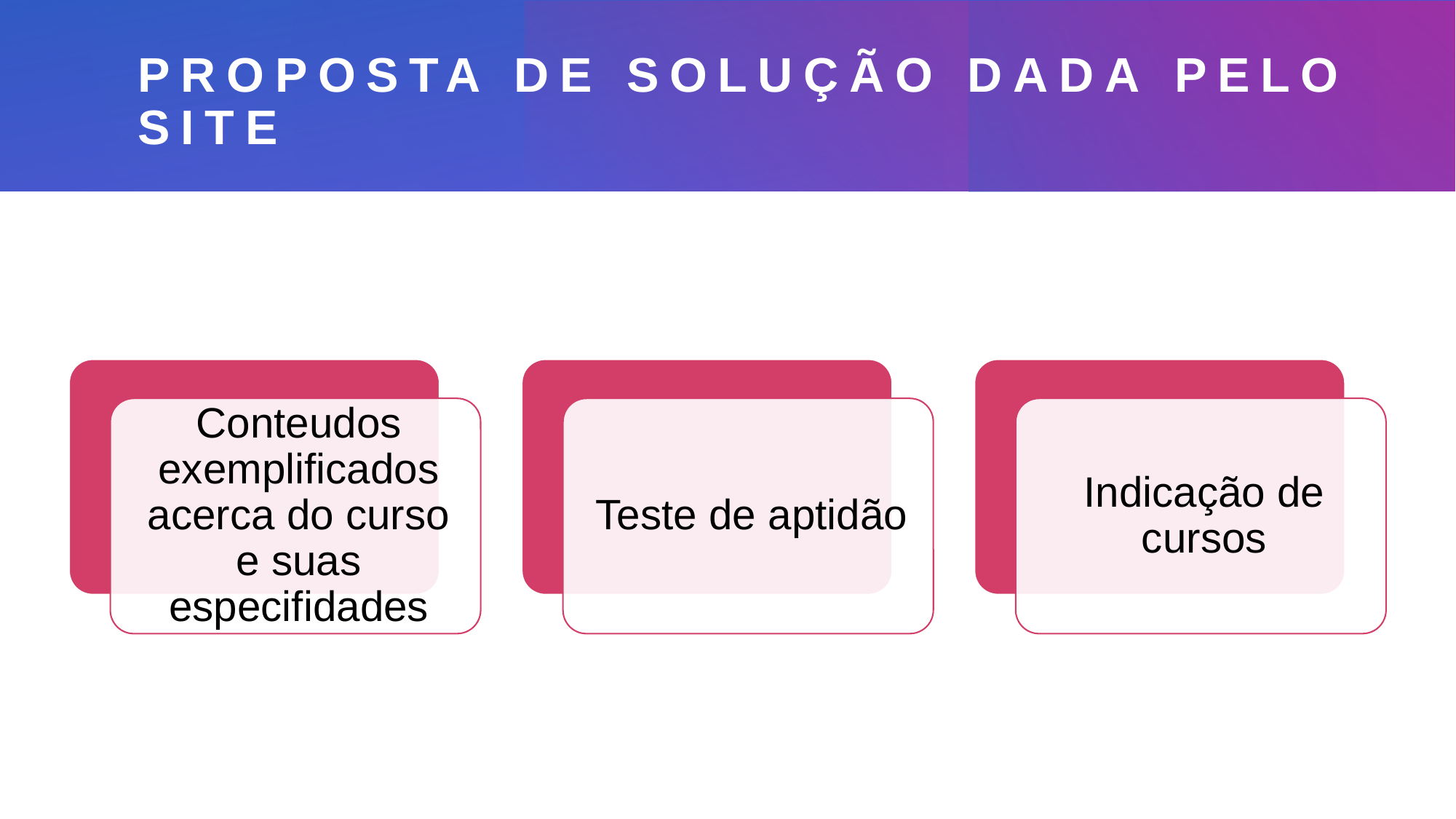

# Proposta de solução dada pelo site
Conteudos exemplificados acerca do curso e suas especifidades
Teste de aptidão
Indicação de cursos